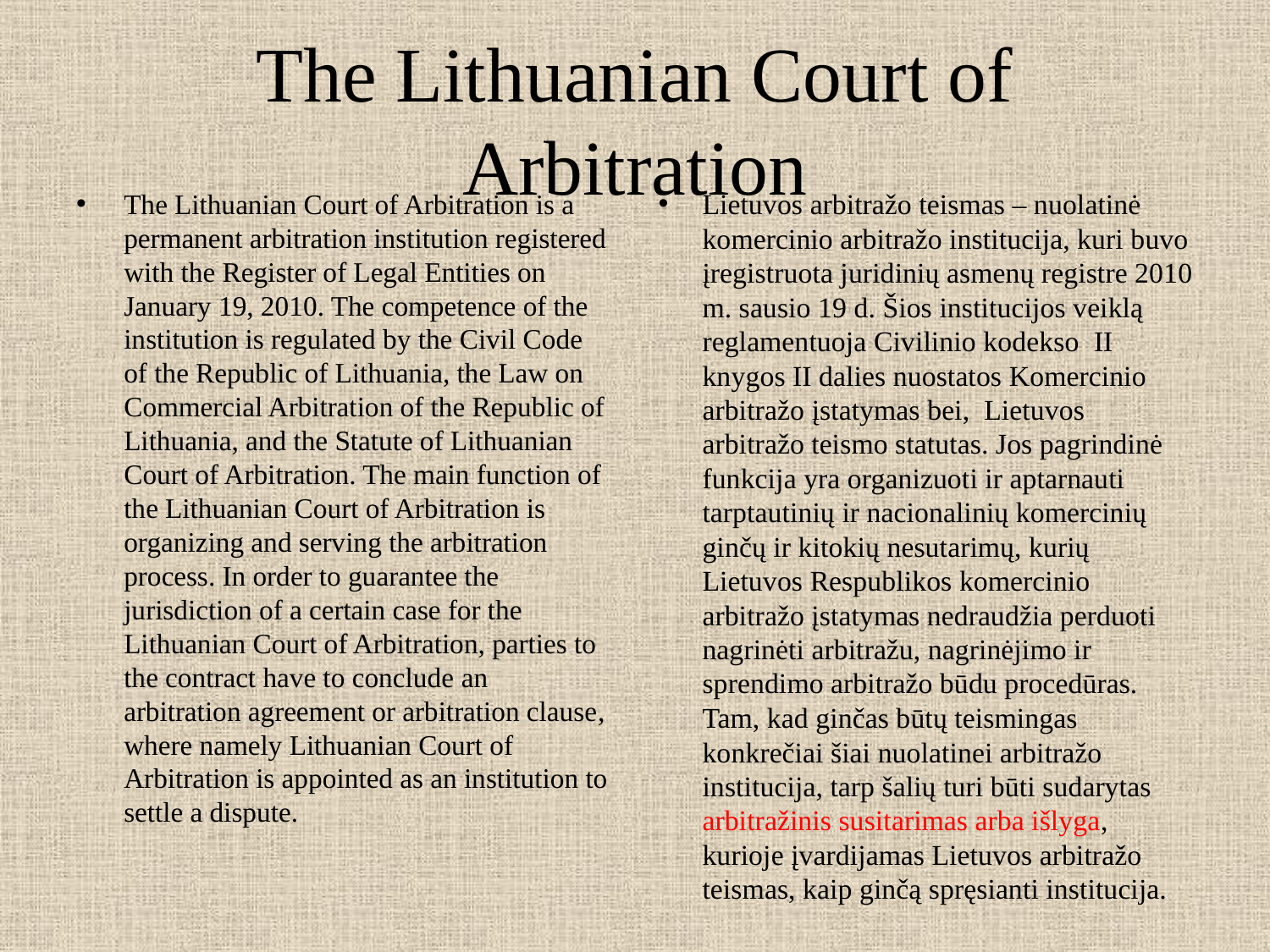

# The Lithuanian Court of Arbitration
The Lithuanian Court of Arbitration is a permanent arbitration institution registered with the Register of Legal Entities on January 19, 2010. The competence of the institution is regulated by the Civil Code of the Republic of Lithuania, the Law on Commercial Arbitration of the Republic of Lithuania, and the Statute of Lithuanian Court of Arbitration. The main function of the Lithuanian Court of Arbitration is organizing and serving the arbitration process. In order to guarantee the jurisdiction of a certain case for the Lithuanian Court of Arbitration, parties to the contract have to conclude an arbitration agreement or arbitration clause, where namely Lithuanian Court of Arbitration is appointed as an institution to settle a dispute.
Lietuvos arbitražo teismas – nuolatinė komercinio arbitražo institucija, kuri buvo įregistruota juridinių asmenų registre 2010 m. sausio 19 d. Šios institucijos veiklą reglamentuoja Civilinio kodekso  II knygos II dalies nuostatos Komercinio arbitražo įstatymas bei,  Lietuvos arbitražo teismo statutas. Jos pagrindinė funkcija yra organizuoti ir aptarnauti tarptautinių ir nacionalinių komercinių ginčų ir kitokių nesutarimų, kurių Lietuvos Respublikos komercinio arbitražo įstatymas nedraudžia perduoti nagrinėti arbitražu, nagrinėjimo ir sprendimo arbitražo būdu procedūras. Tam, kad ginčas būtų teismingas konkrečiai šiai nuolatinei arbitražo institucija, tarp šalių turi būti sudarytas arbitražinis susitarimas arba išlyga, kurioje įvardijamas Lietuvos arbitražo teismas, kaip ginčą spręsianti institucija.